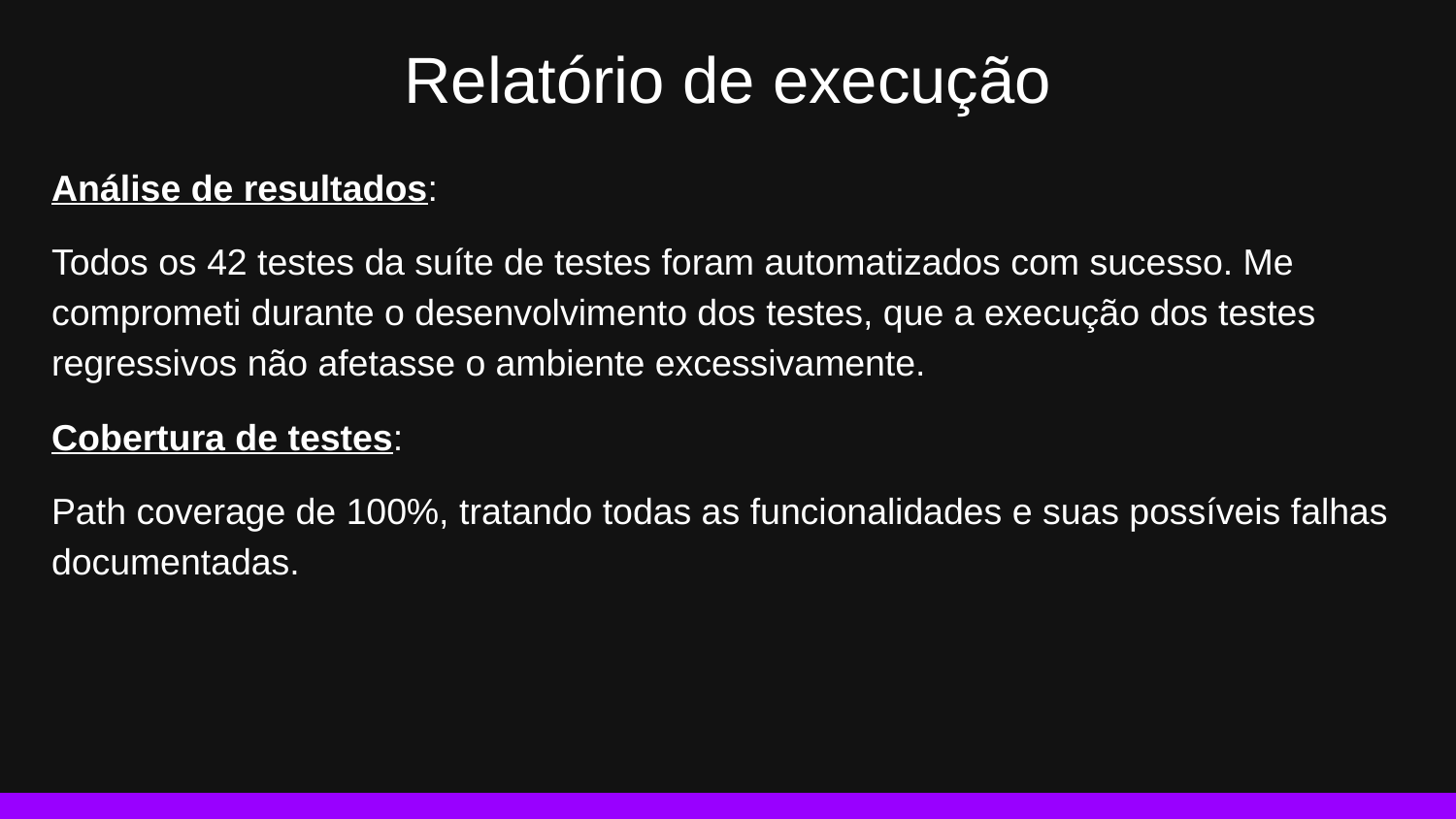

# Relatório de execução
Análise de resultados:
Todos os 42 testes da suíte de testes foram automatizados com sucesso. Me comprometi durante o desenvolvimento dos testes, que a execução dos testes regressivos não afetasse o ambiente excessivamente.
Cobertura de testes:
Path coverage de 100%, tratando todas as funcionalidades e suas possíveis falhas documentadas.